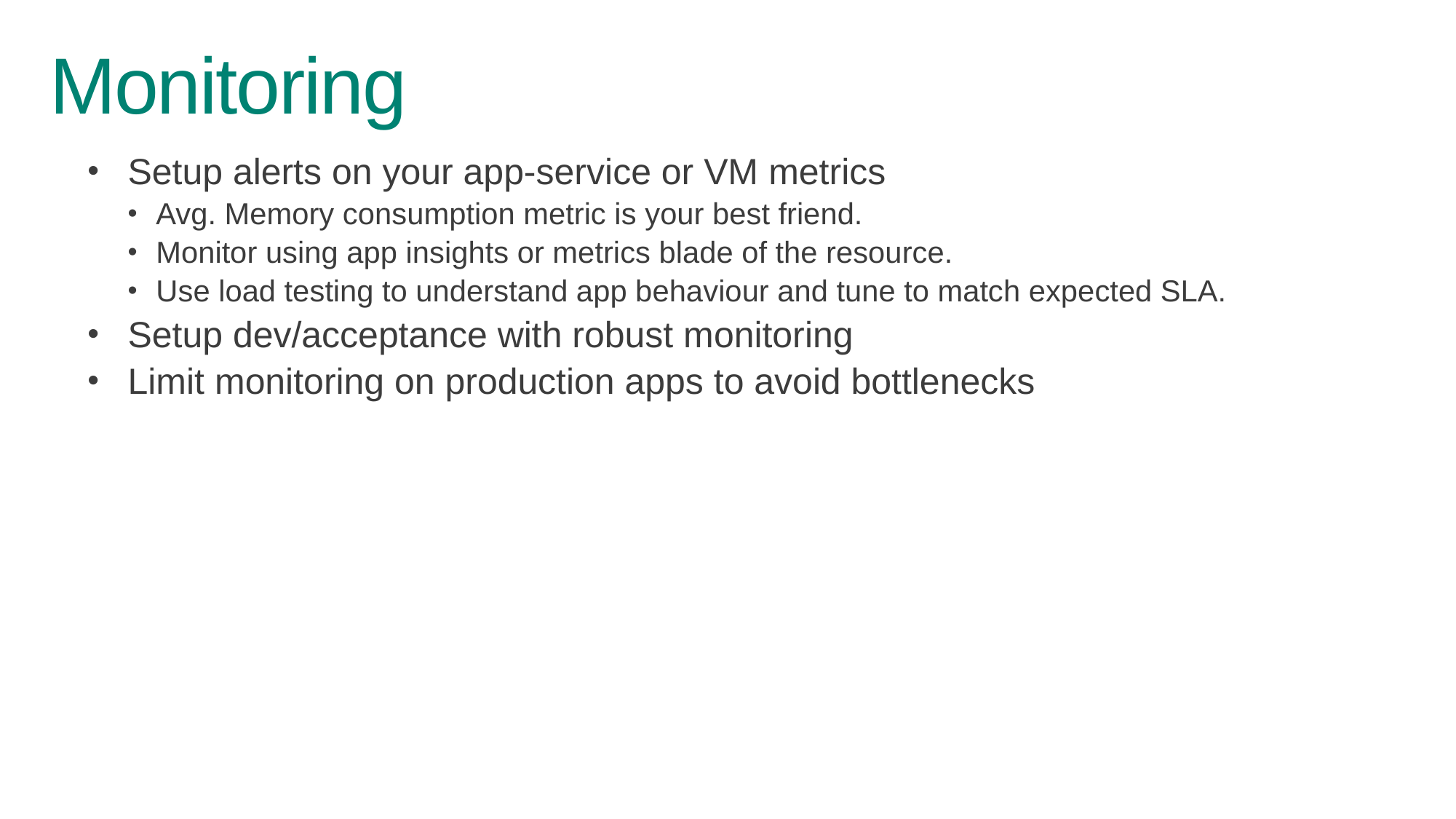

# Monitoring
Setup alerts on your app-service or VM metrics
Avg. Memory consumption metric is your best friend.
Monitor using app insights or metrics blade of the resource.
Use load testing to understand app behaviour and tune to match expected SLA.
Setup dev/acceptance with robust monitoring
Limit monitoring on production apps to avoid bottlenecks